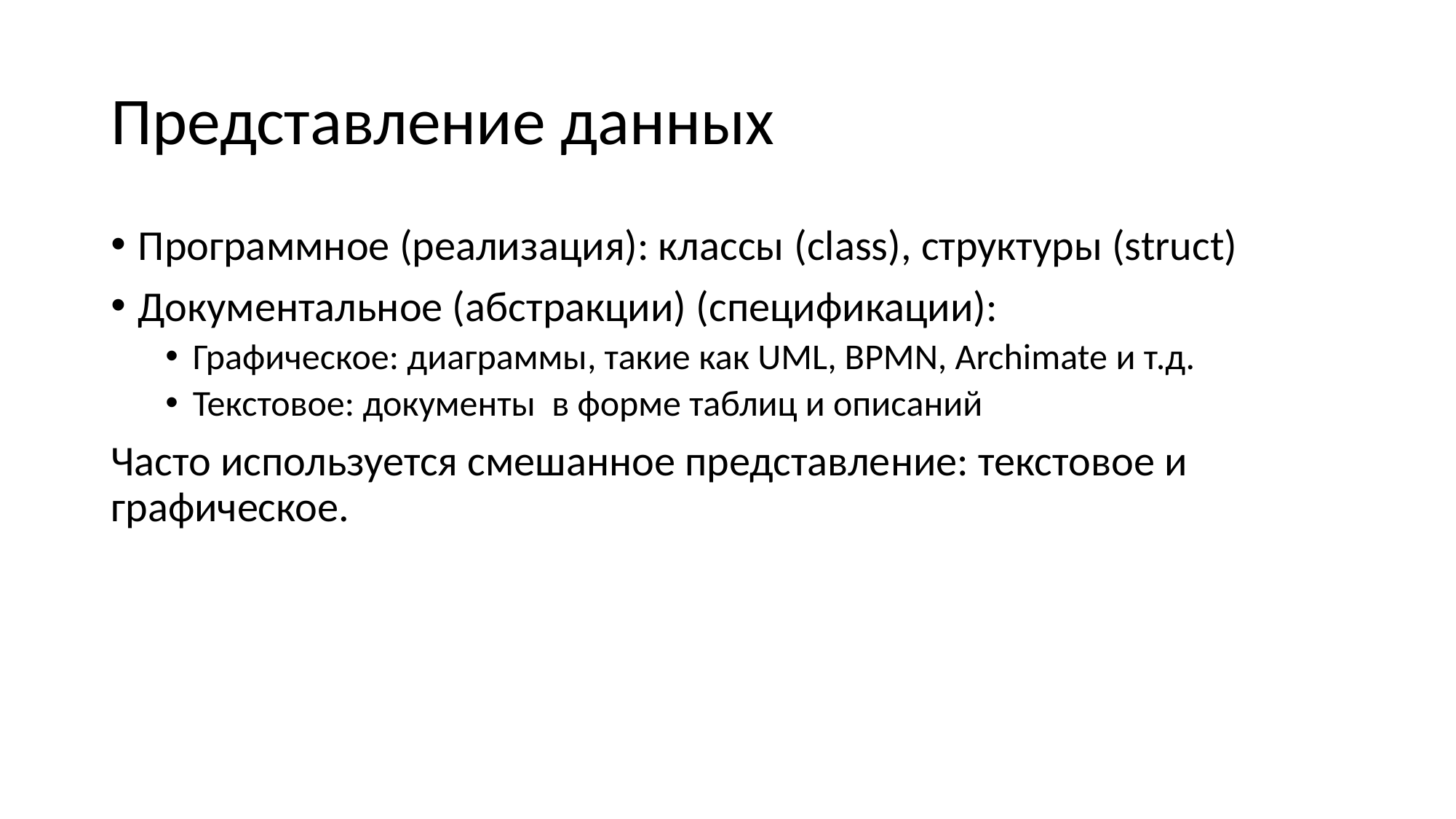

# Представление данных
Программное (реализация): классы (class), структуры (struct)
Документальное (абстракции) (спецификации):
Графическое: диаграммы, такие как UML, ВPMN, Archimate и т.д.
Текстовое: документы  в форме таблиц и описаний
Часто используется смешанное представление: текстовое и графическое.